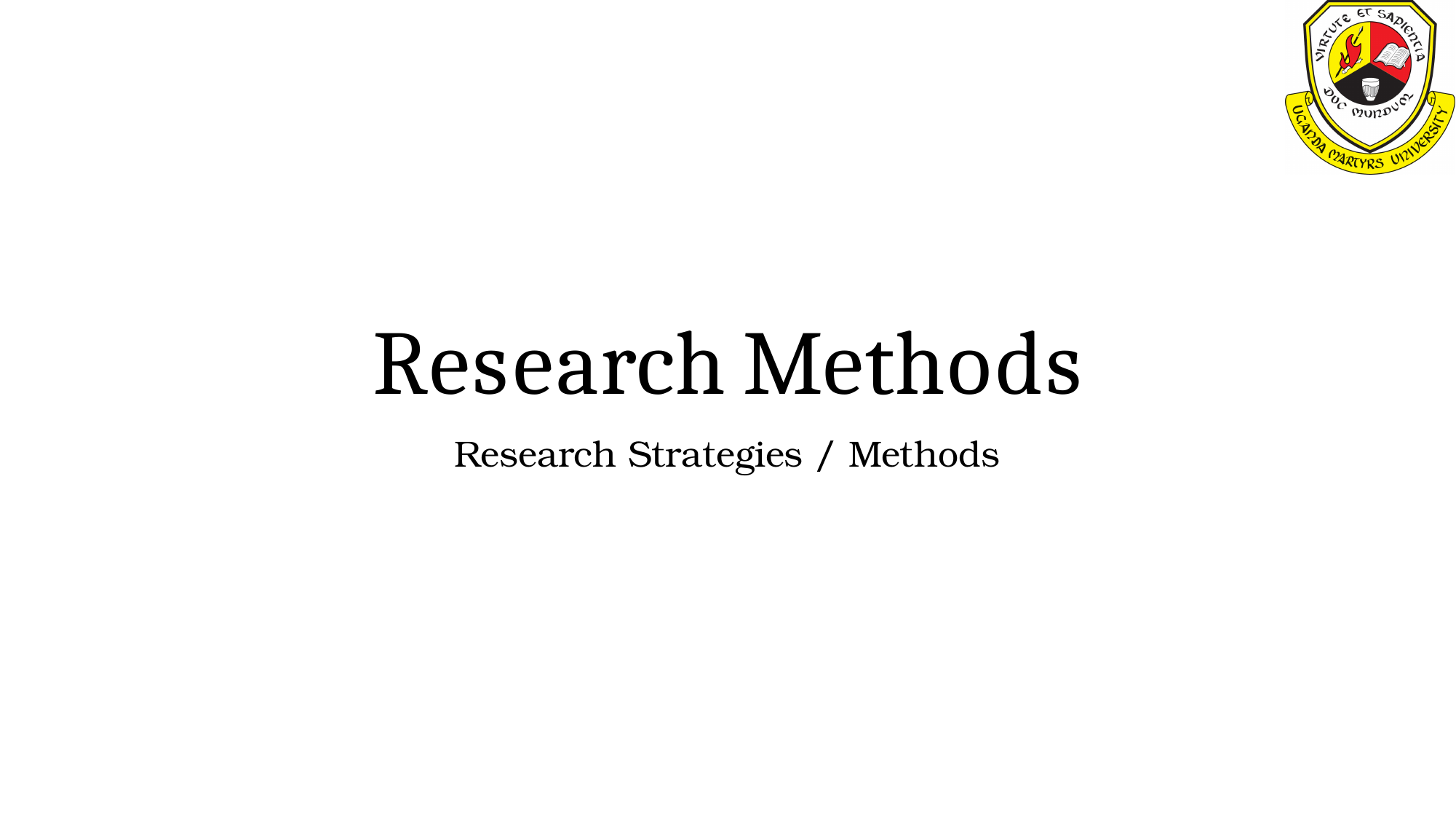

# Research Methods
Research Strategies / Methods